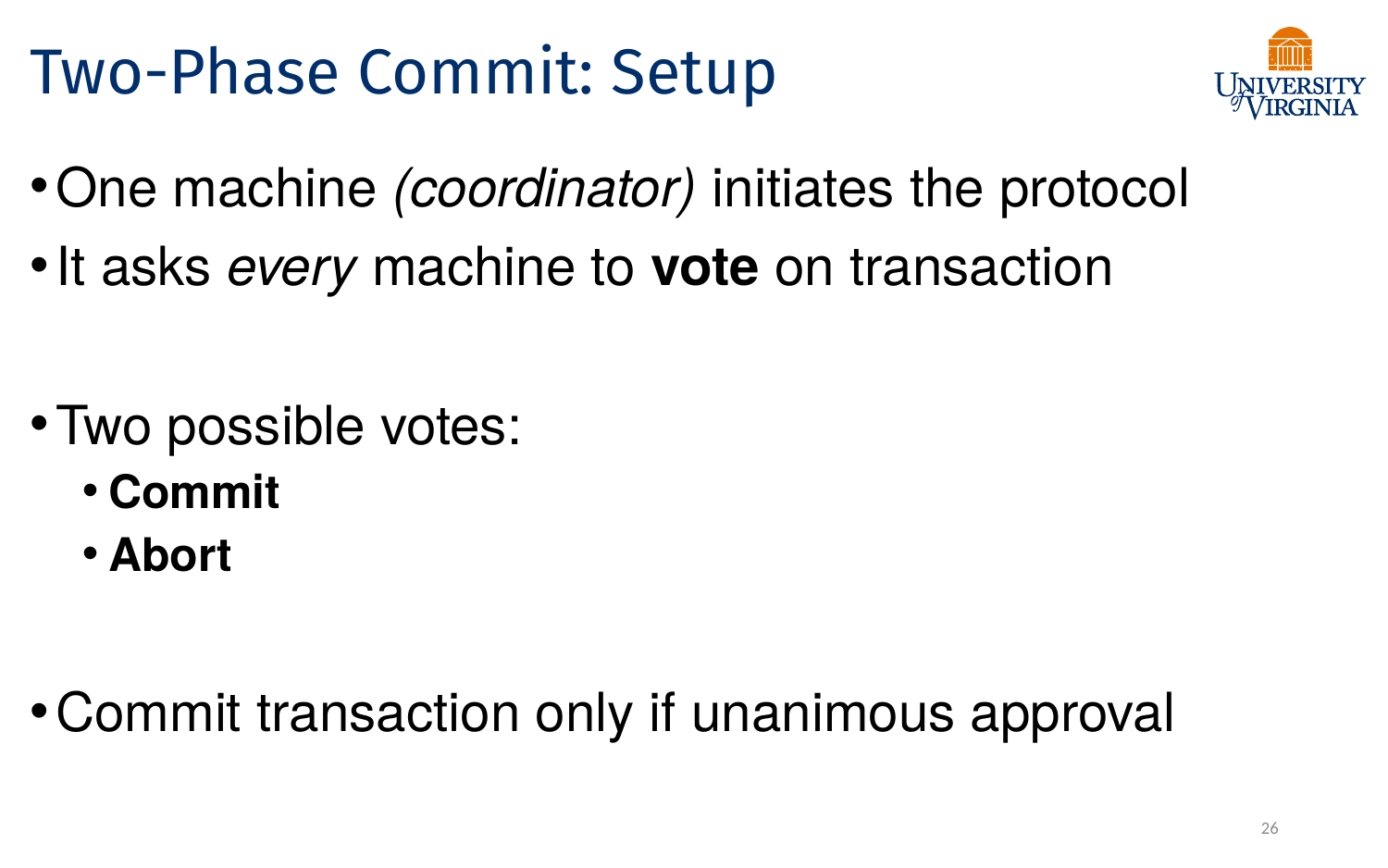

# Two-Phase Commit: Setup
One machine (coordinator) initiates the protocol
It asks every machine to vote on transaction

Two possible votes:
Commit
Abort

Commit transaction only if unanimous approval
26